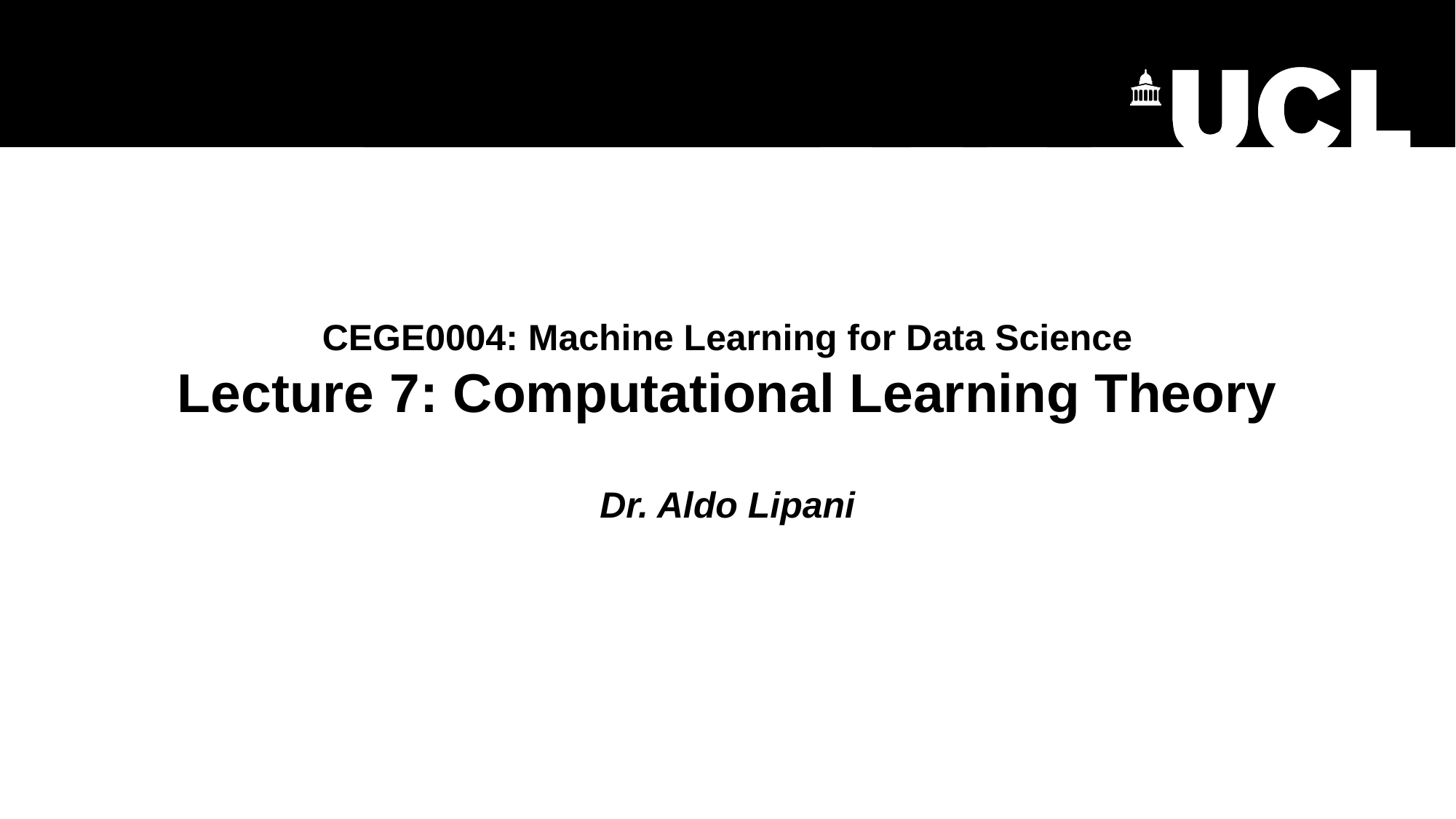

# CEGE0004: Machine Learning for Data Science Lecture 7: Computational Learning Theory Dr. Aldo Lipani